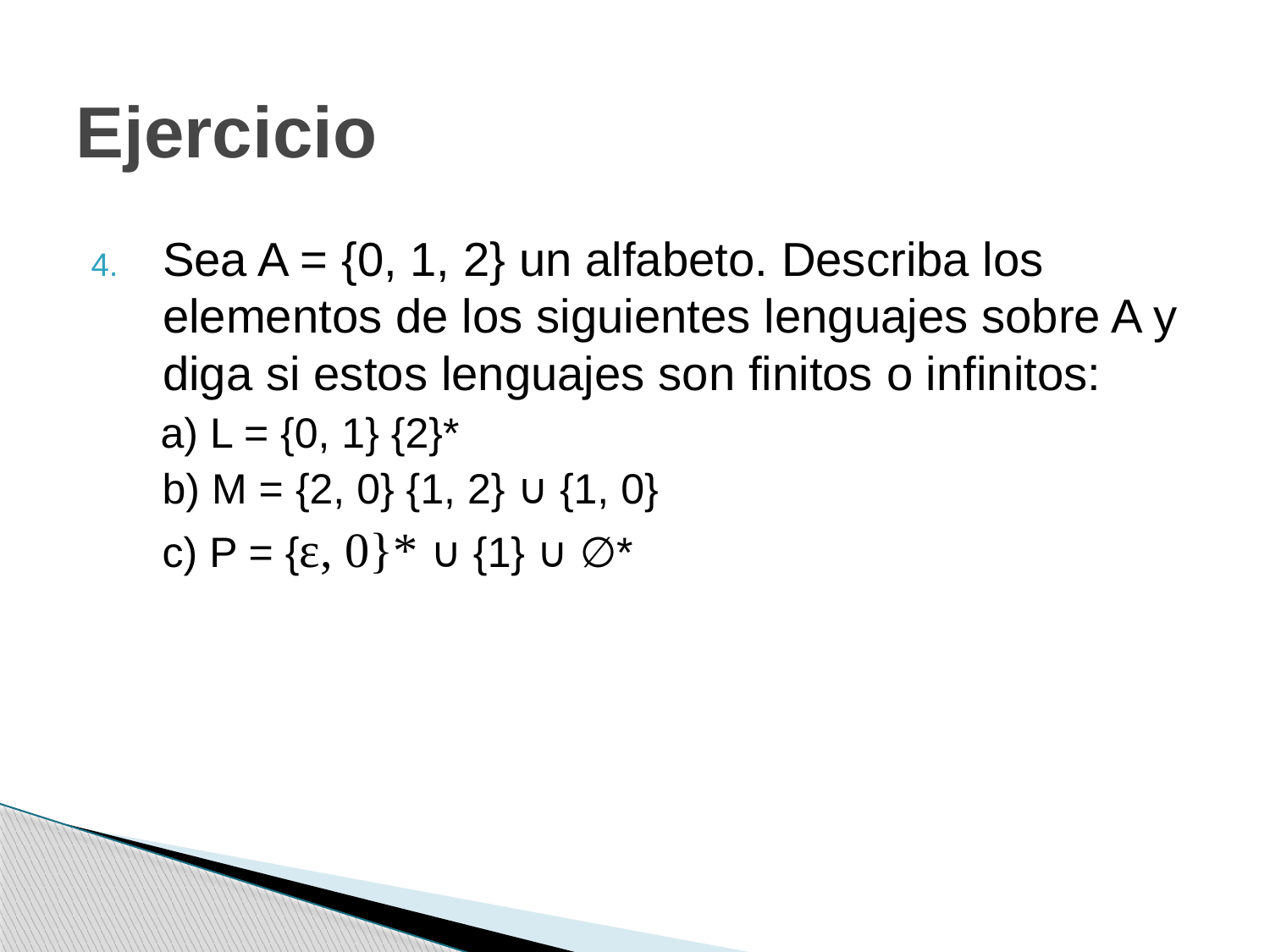

# Ejercicio
Sea A = {0, 1, 2} un alfabeto. Describa los elementos de los siguientes lenguajes sobre A y diga si estos lenguajes son finitos o infinitos:
   a) L = {0, 1} {2}*
   b) M = {2, 0} {1, 2} ∪ {1, 0}
   c) P = {ε, 0}* ∪ {1} ∪ ∅*